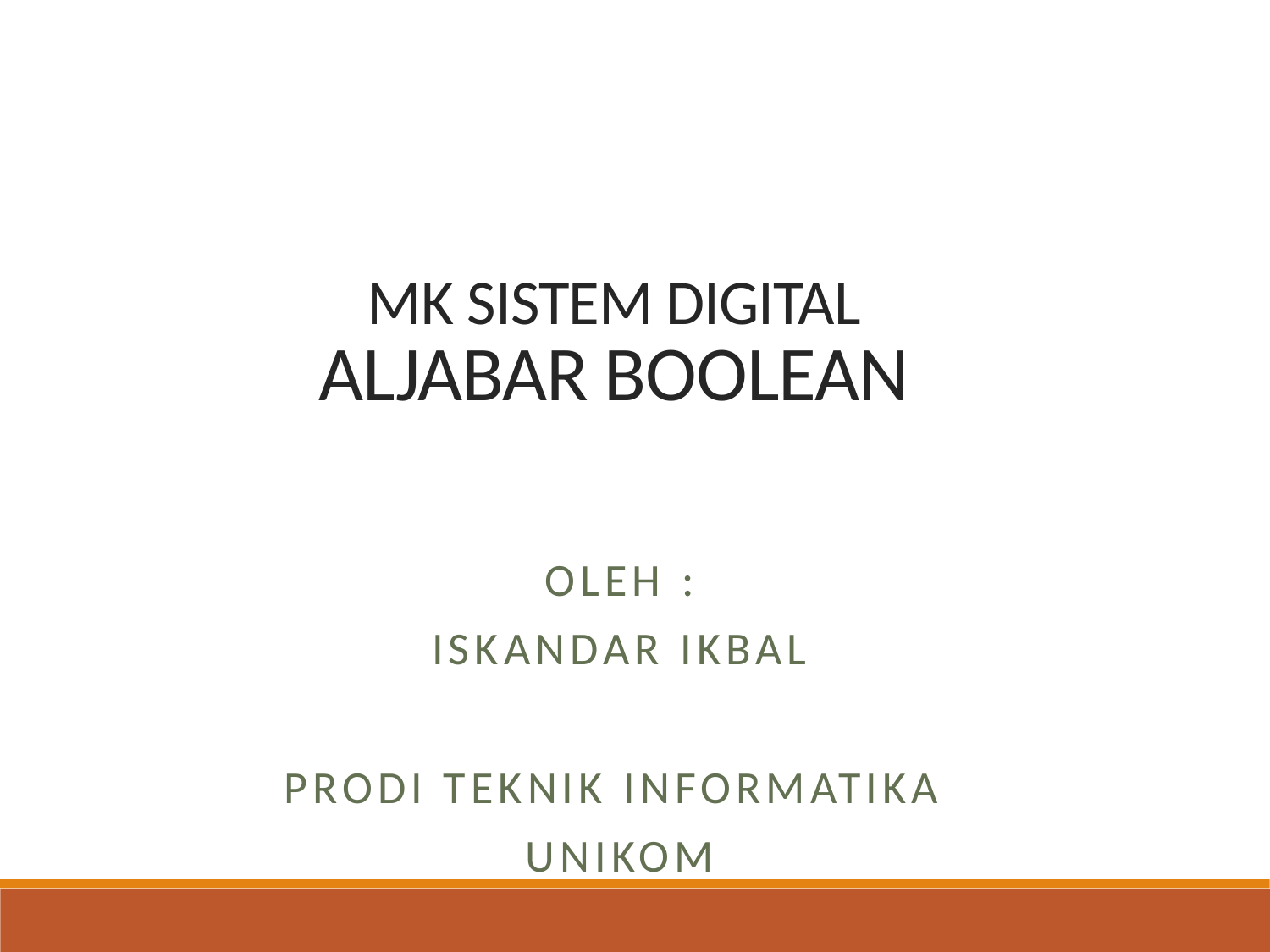

# MK SISTEM DIGITAL ALJABAR BOOLEAN
OLEH :
Iskandar Ikbal

prodi TEKNIK informatika
UNIKOM